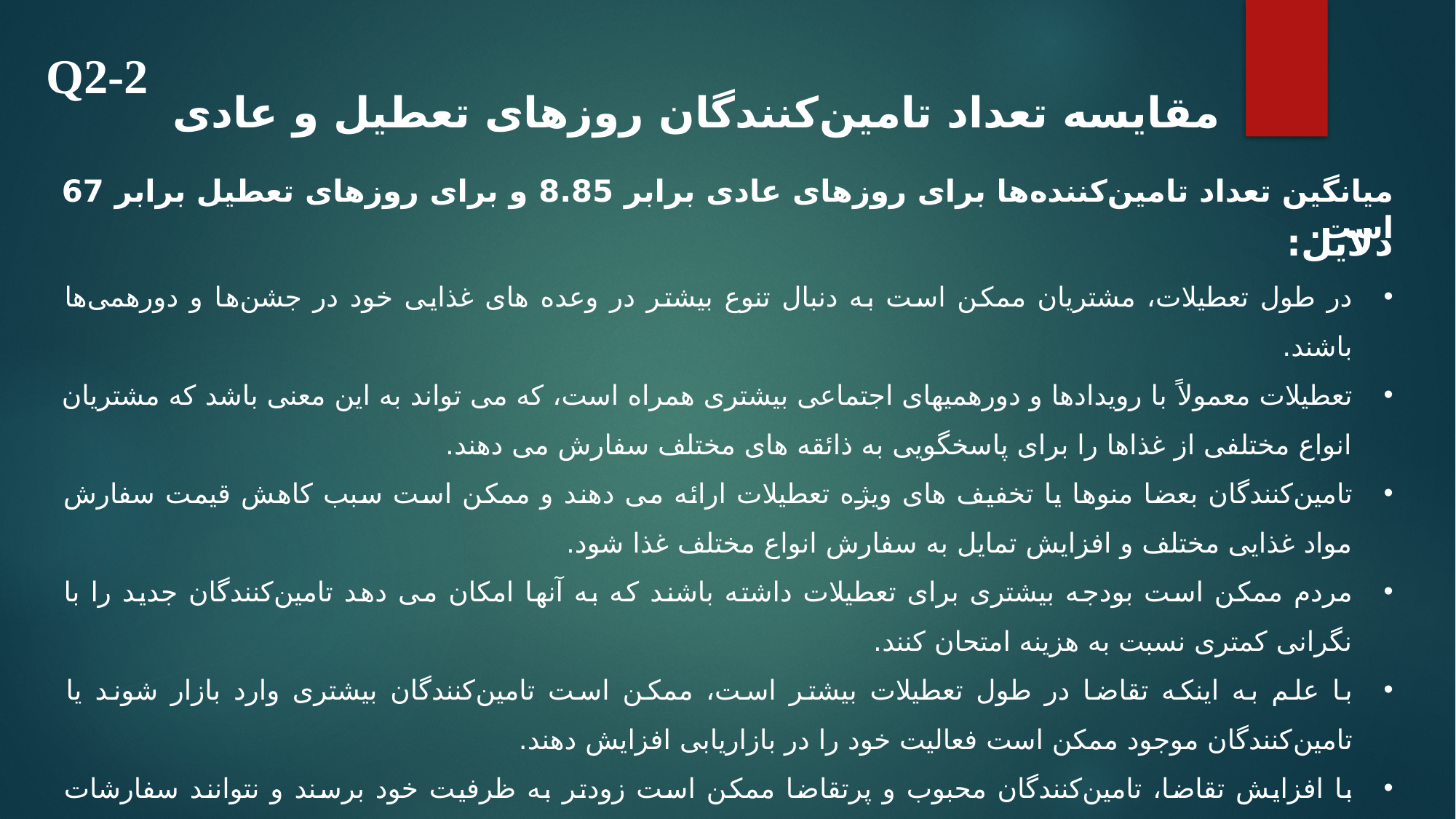

Q2-2
مقایسه تعداد تامین‌کنندگان روزهای تعطیل و عادی
میانگین تعداد تامین‌کننده‌ها برای روزهای عادی برابر 8.85 و برای روزهای تعطیل برابر 67 است.
دلایل:
در طول تعطیلات، مشتریان ممکن است به دنبال تنوع بیشتر در وعده های غذایی خود در جشن‌ها و دورهمی‌ها باشند.
تعطیلات معمولاً با رویدادها و دورهمیهای اجتماعی بیشتری همراه است، که می تواند به این معنی باشد که مشتریان انواع مختلفی از غذاها را برای پاسخگویی به ذائقه های مختلف سفارش می دهند.
تامین‌کنندگان بعضا منوها یا تخفیف های ویژه تعطیلات ارائه می دهند و ممکن است سبب کاهش قیمت سفارش مواد غذایی مختلف و افزایش تمایل به سفارش انواع مختلف غذا شود.
مردم ممکن است بودجه بیشتری برای تعطیلات داشته باشند که به آنها امکان می دهد تامین‌کنندگان جدید را با نگرانی کمتری نسبت به هزینه امتحان کنند.
با علم به اینکه تقاضا در طول تعطیلات بیشتر است، ممکن است تامین‌کنندگان بیشتری وارد بازار شوند یا تامین‌کنندگان موجود ممکن است فعالیت خود را در بازاریابی افزایش دهند.
با افزایش تقاضا، تامین‌کنندگان محبوب و پرتقاضا ممکن است زودتر به ظرفیت خود برسند و نتوانند سفارشات بیشتری را بپذیرند، که سبب می شود مشتریان انتخاب های خود را متنوع کنند.